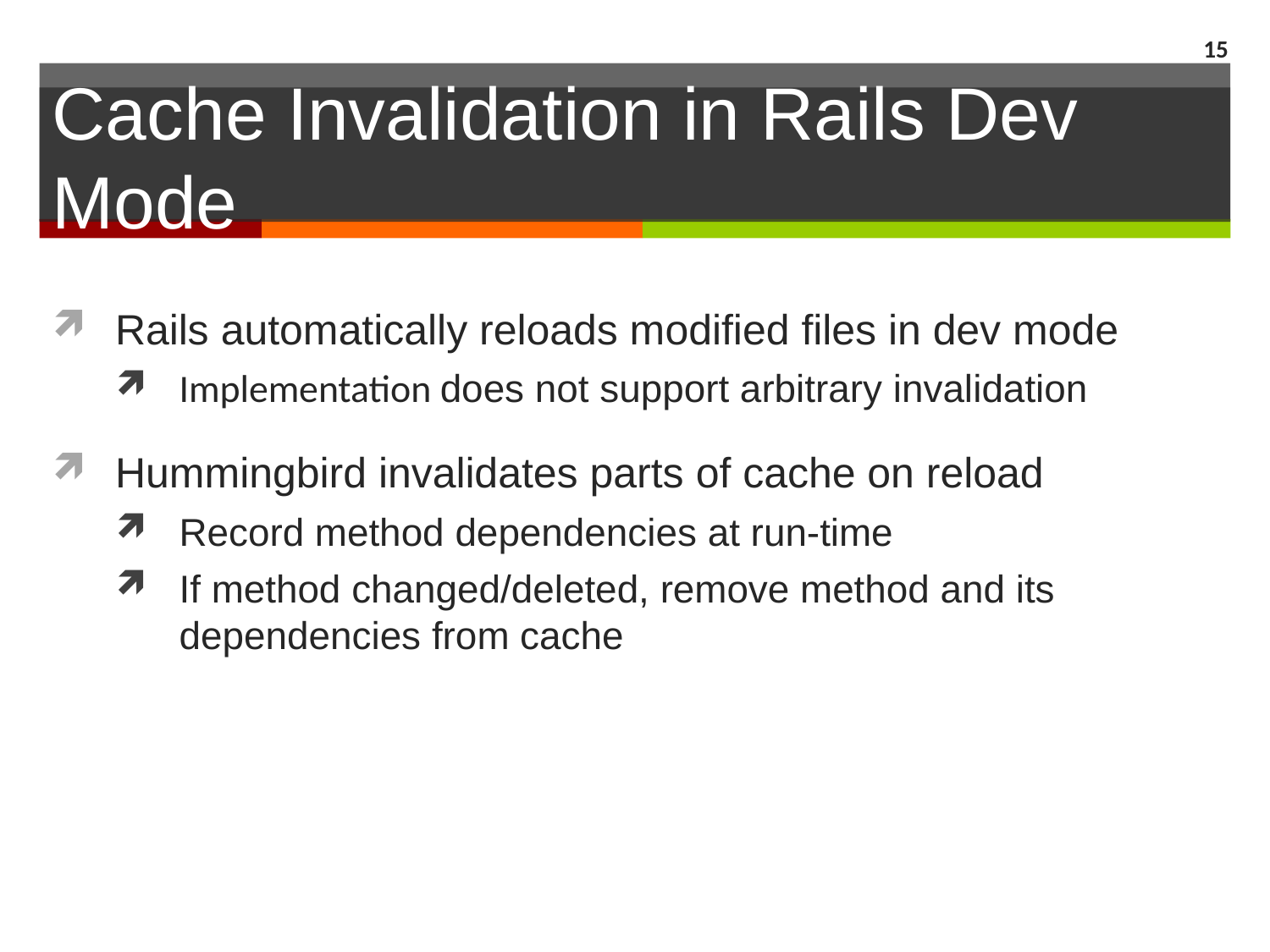

15
# Cache Invalidation in Rails Dev Mode
Rails automatically reloads modified files in dev mode
Implementation does not support arbitrary invalidation
Hummingbird invalidates parts of cache on reload
Record method dependencies at run-time
If method changed/deleted, remove method and its dependencies from cache